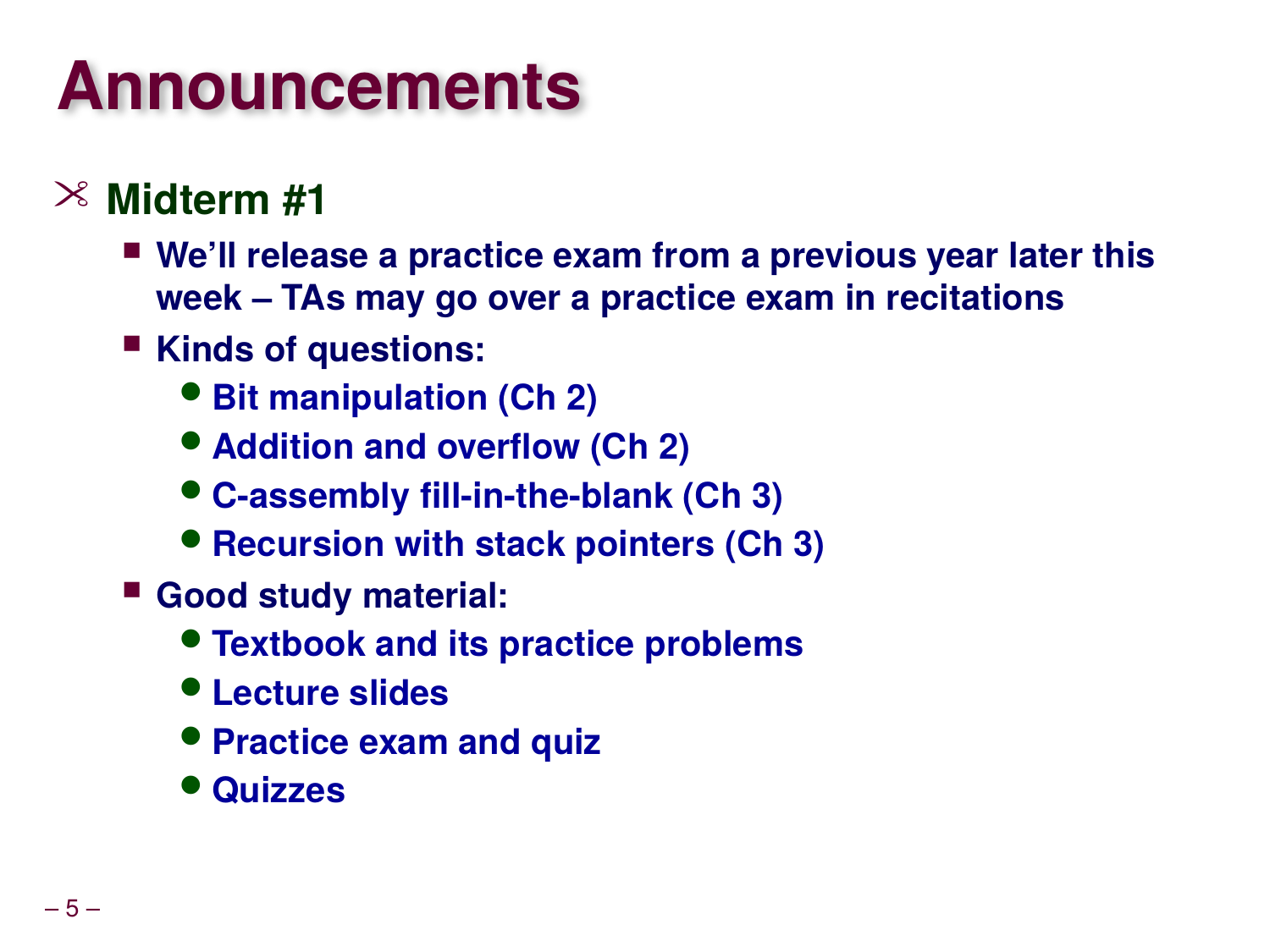

# Announcements
Midterm #1
We’ll release a practice exam from a previous year later this week – TAs may go over a practice exam in recitations
Kinds of questions:
Bit manipulation (Ch 2)
Addition and overflow (Ch 2)
C-assembly fill-in-the-blank (Ch 3)
Recursion with stack pointers (Ch 3)
Good study material:
Textbook and its practice problems
Lecture slides
Practice exam and quiz
Quizzes